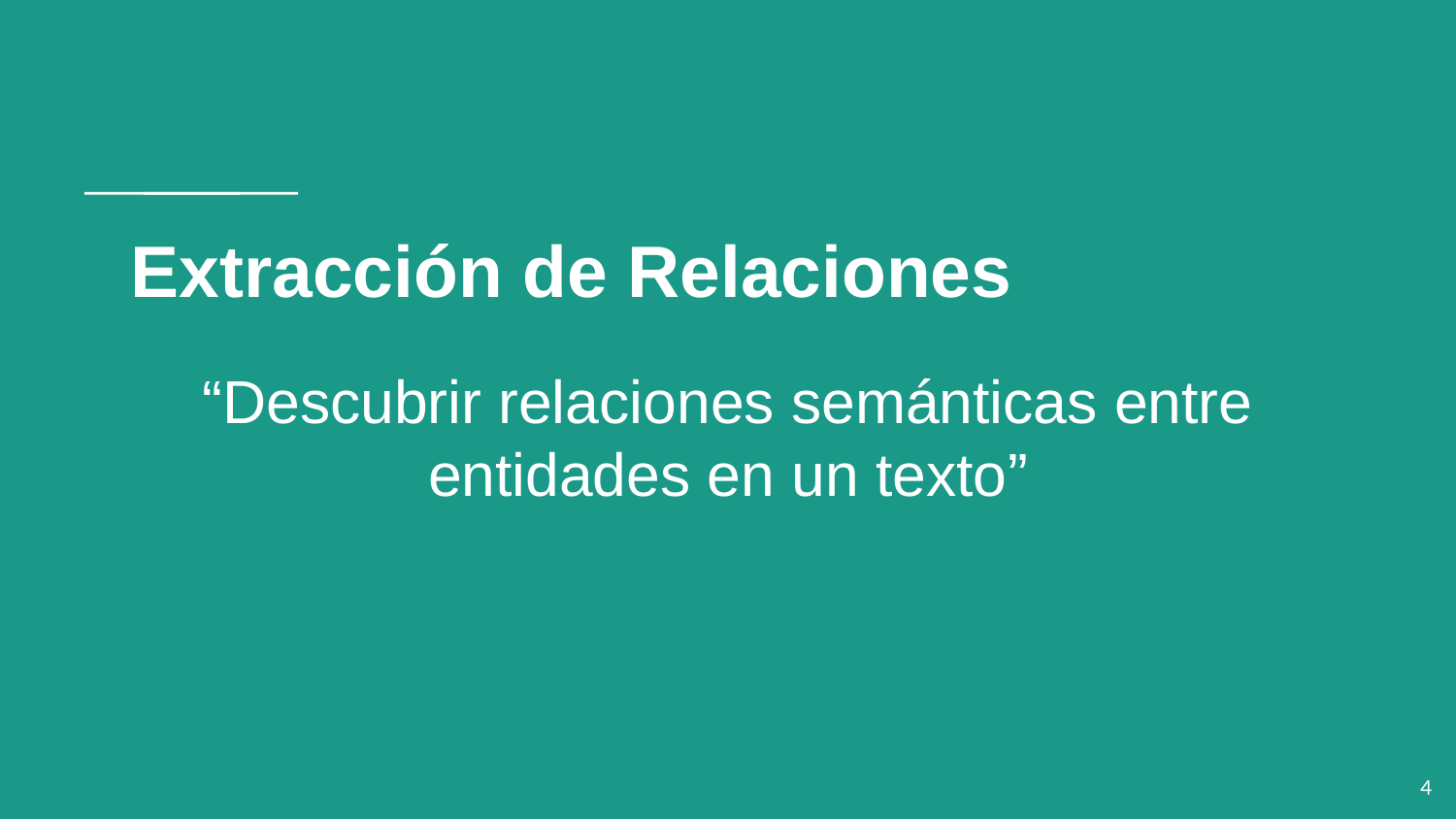

# Extracción de Relaciones
“Descubrir relaciones semánticas entre entidades en un texto”

4